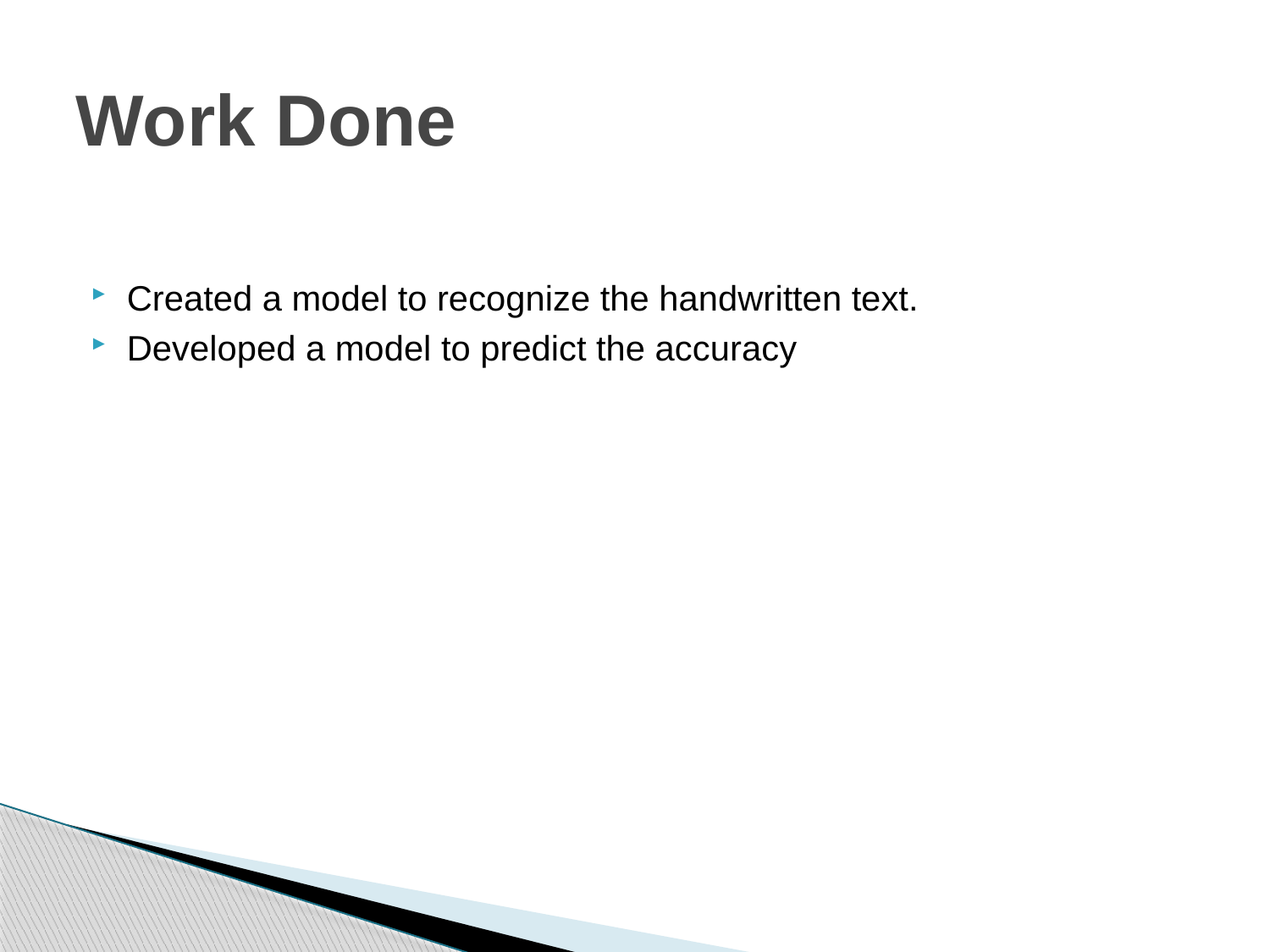

# Work Done

Created a model to recognize the handwritten text.
Developed a model to predict the accuracy